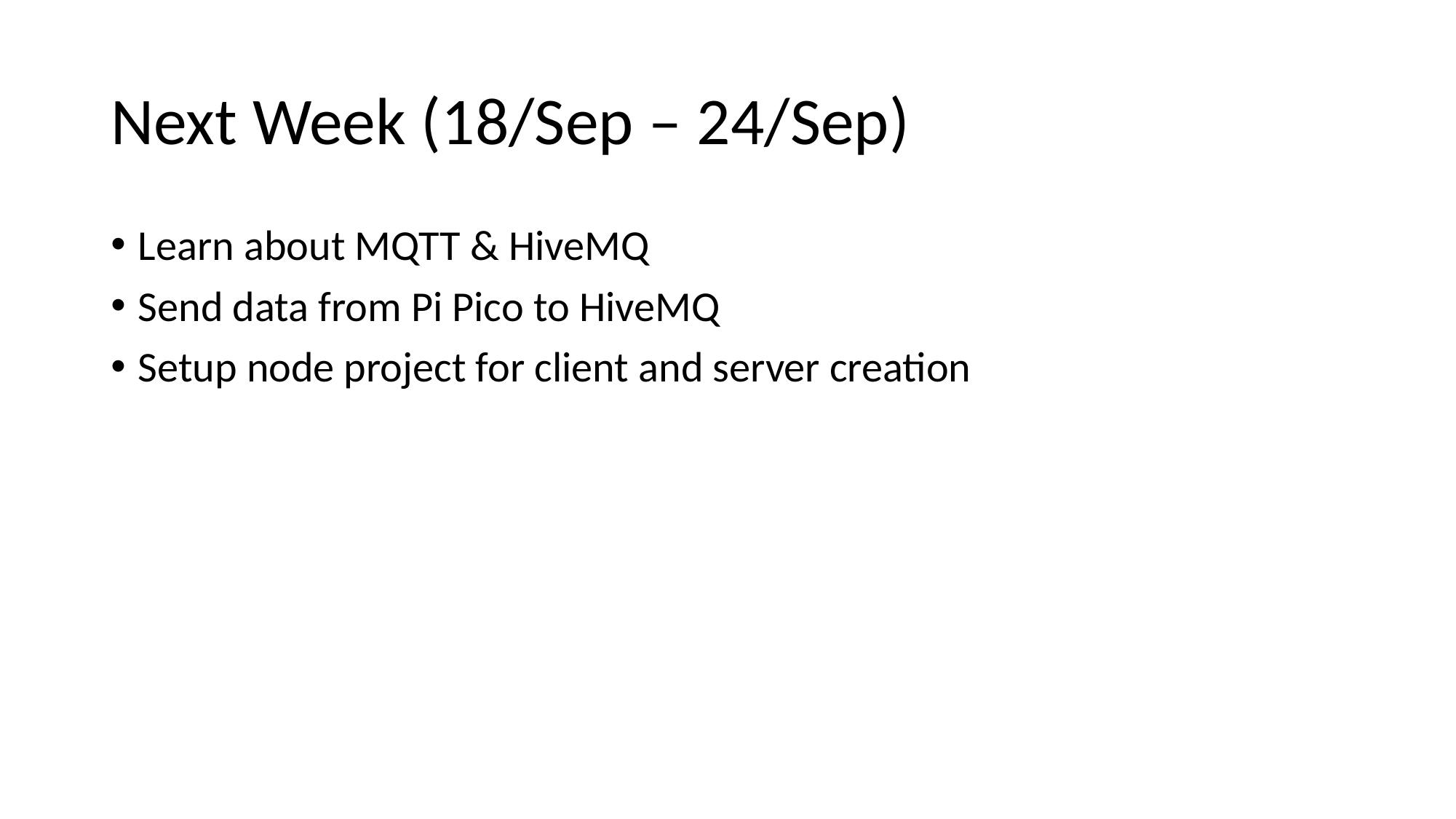

# Next Week (18/Sep – 24/Sep)
Learn about MQTT & HiveMQ
Send data from Pi Pico to HiveMQ
Setup node project for client and server creation